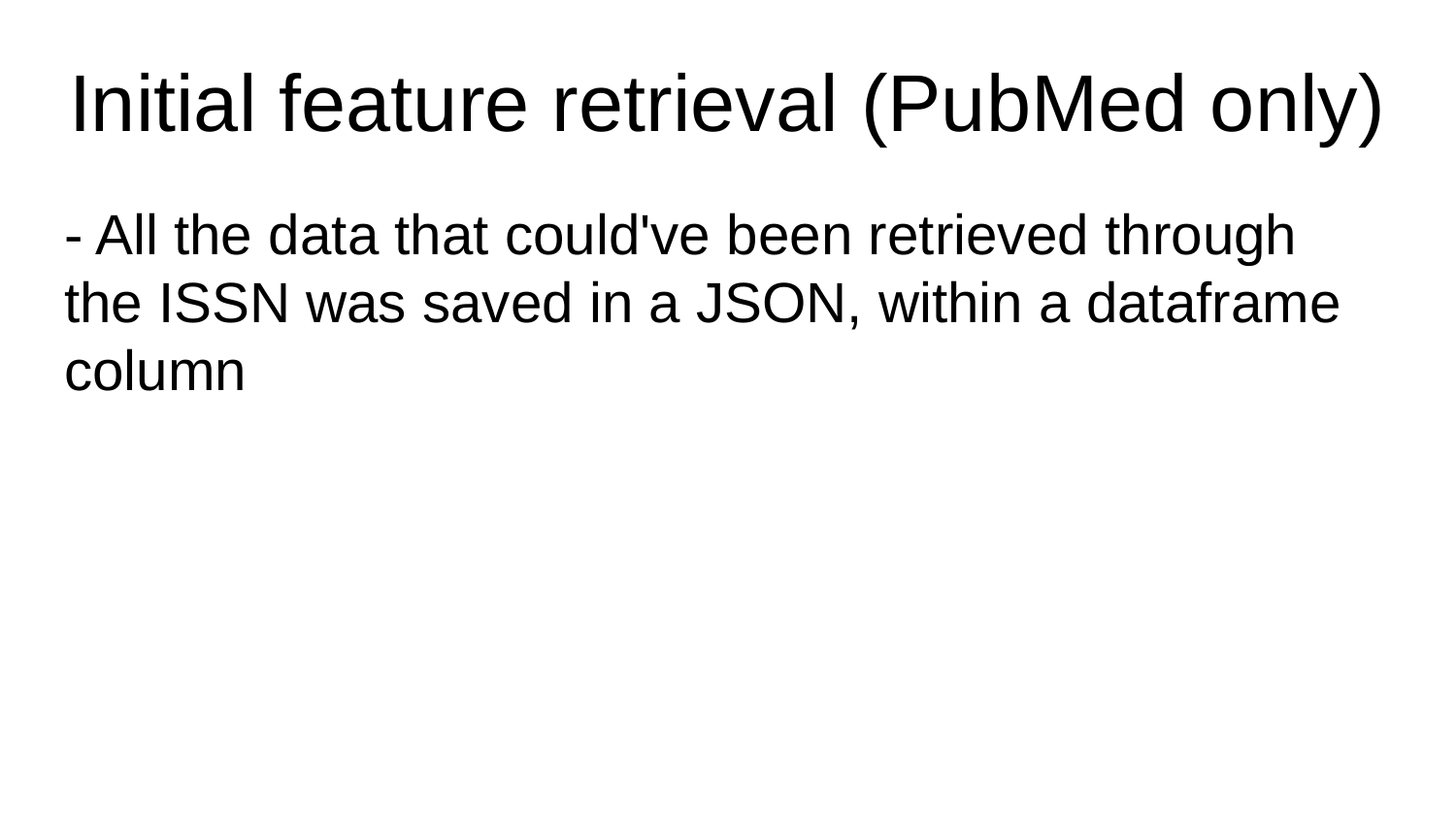

# Initial feature retrieval (PubMed only)
- All the data that could've been retrieved through the ISSN was saved in a JSON, within a dataframe column